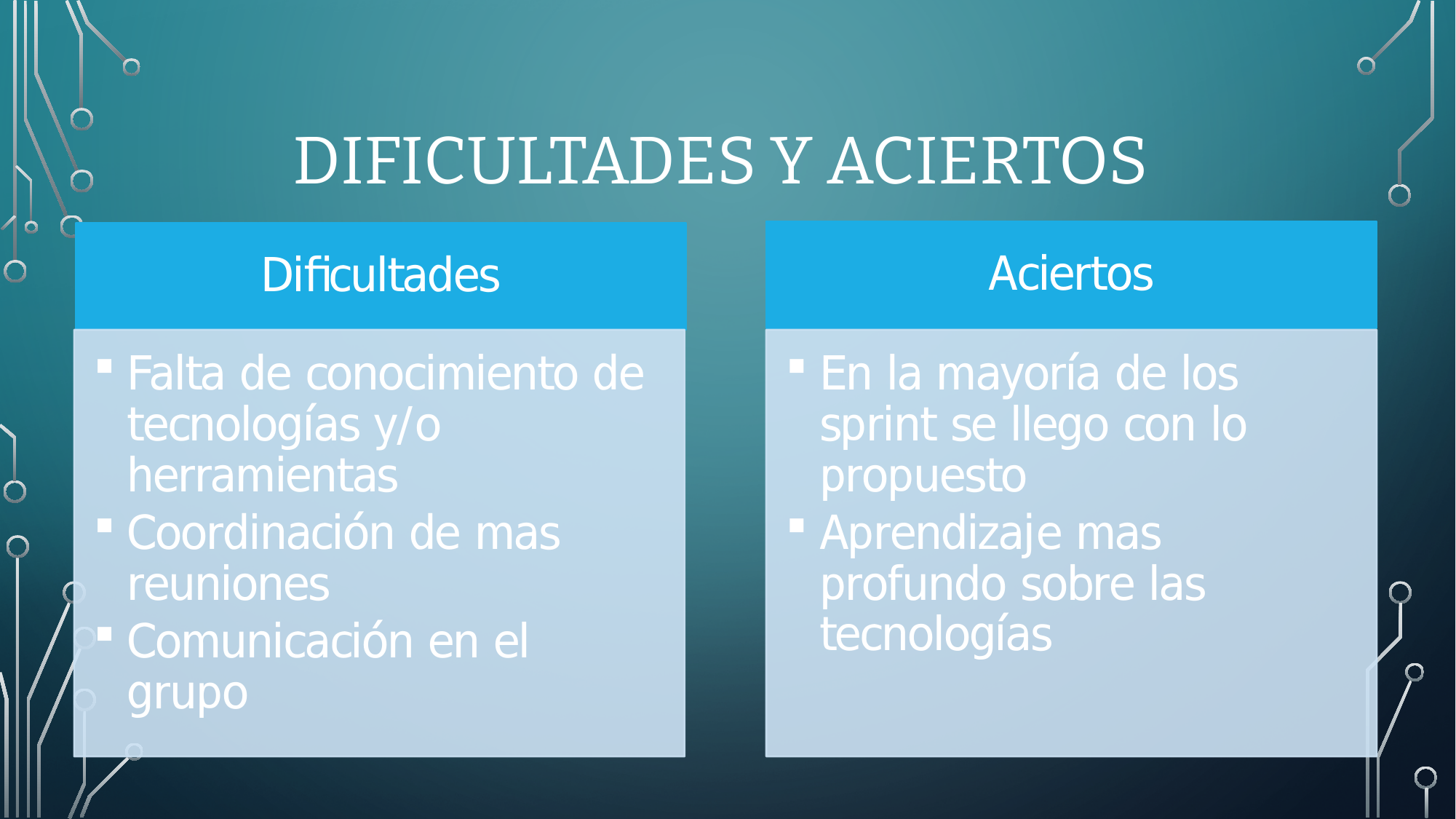

# DIFICULTADES Y ACIERTOS
Dificultades
Falta de conocimiento de tecnologías y/o herramientas
Coordinación de mas reuniones
Comunicación en el grupo
Aciertos
En la mayoría de los sprint se llego con lo propuesto
Aprendizaje mas profundo sobre las tecnologías